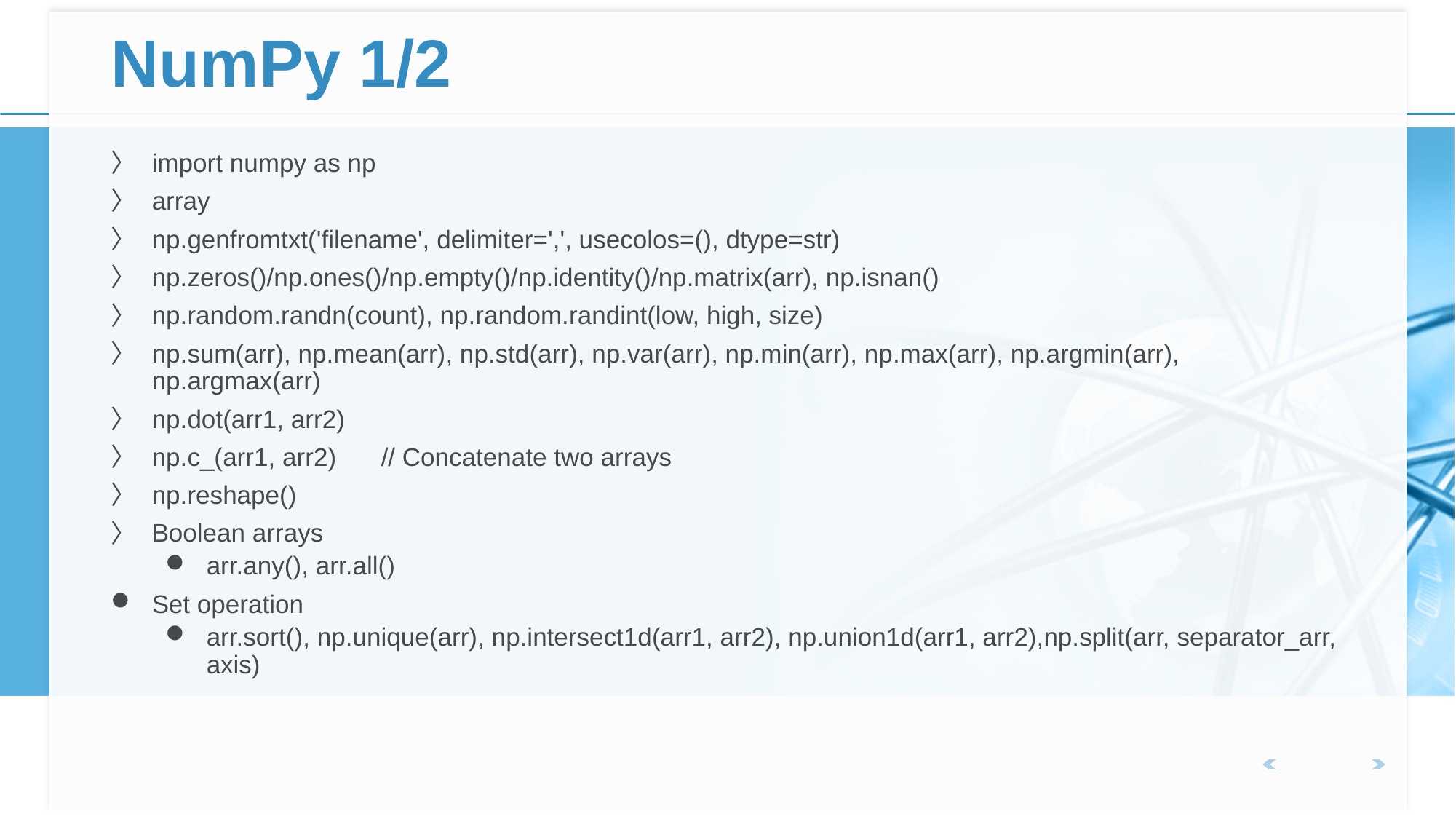

# NumPy 1/2
import numpy as np
array
np.genfromtxt('filename', delimiter=',', usecolos=(), dtype=str)
np.zeros()/np.ones()/np.empty()/np.identity()/np.matrix(arr), np.isnan()
np.random.randn(count), np.random.randint(low, high, size)
np.sum(arr), np.mean(arr), np.std(arr), np.var(arr), np.min(arr), np.max(arr), np.argmin(arr), np.argmax(arr)
np.dot(arr1, arr2)
np.c_(arr1, arr2)	// Concatenate two arrays
np.reshape()
Boolean arrays
arr.any(), arr.all()
Set operation
arr.sort(), np.unique(arr), np.intersect1d(arr1, arr2), np.union1d(arr1, arr2),np.split(arr, separator_arr, axis)